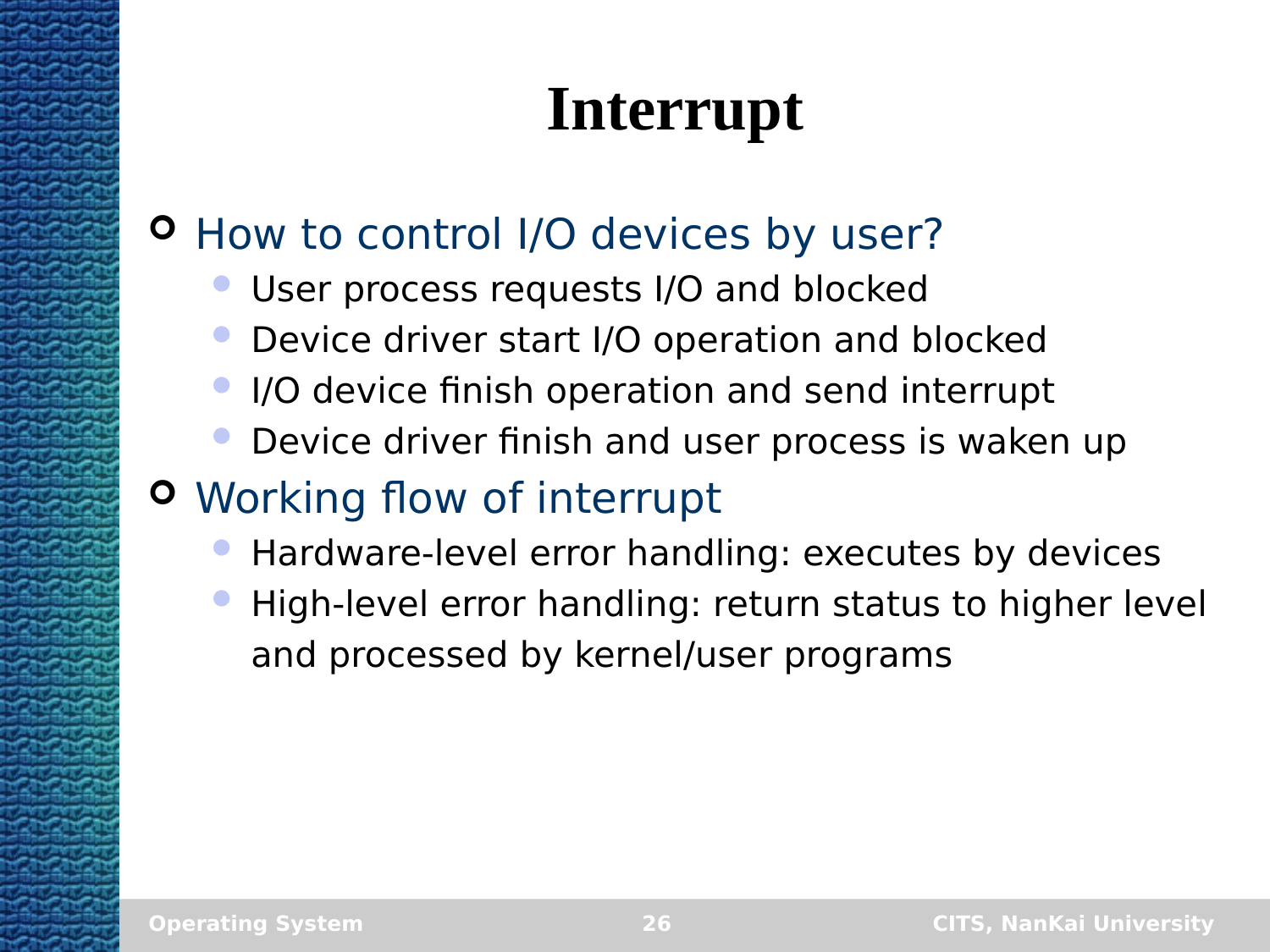

# Interrupt
How to control I/O devices by user?
User process requests I/O and blocked
Device driver start I/O operation and blocked
I/O device finish operation and send interrupt
Device driver finish and user process is waken up
Working flow of interrupt
Hardware-level error handling: executes by devices
High-level error handling: return status to higher level and processed by kernel/user programs
Operating System
26
CITS, NanKai University